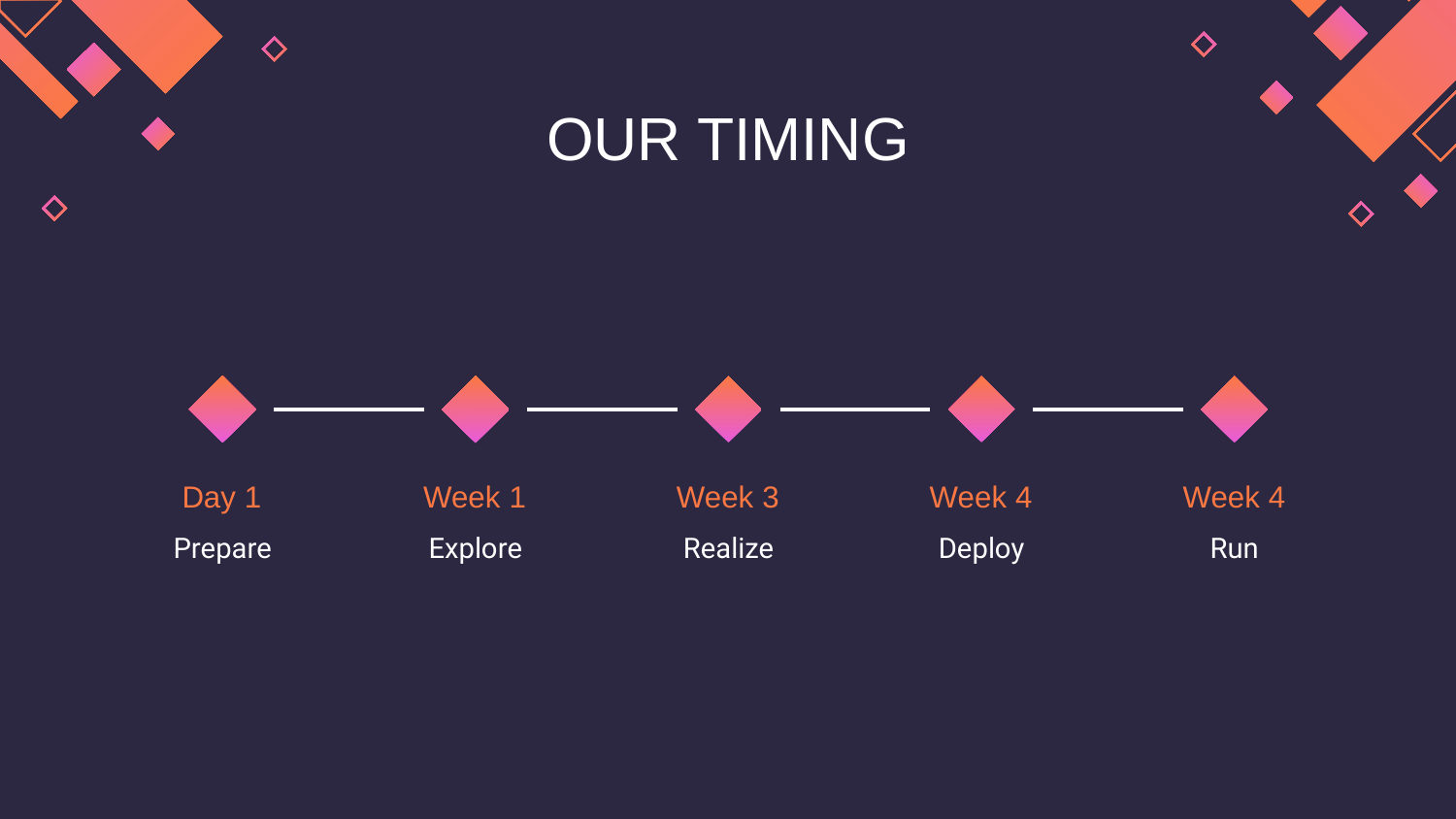

# OUR TIMING

Day 1
Week 1
Week 3
Week 4
Week 4
Prepare
Explore
Realize
Deploy
Run